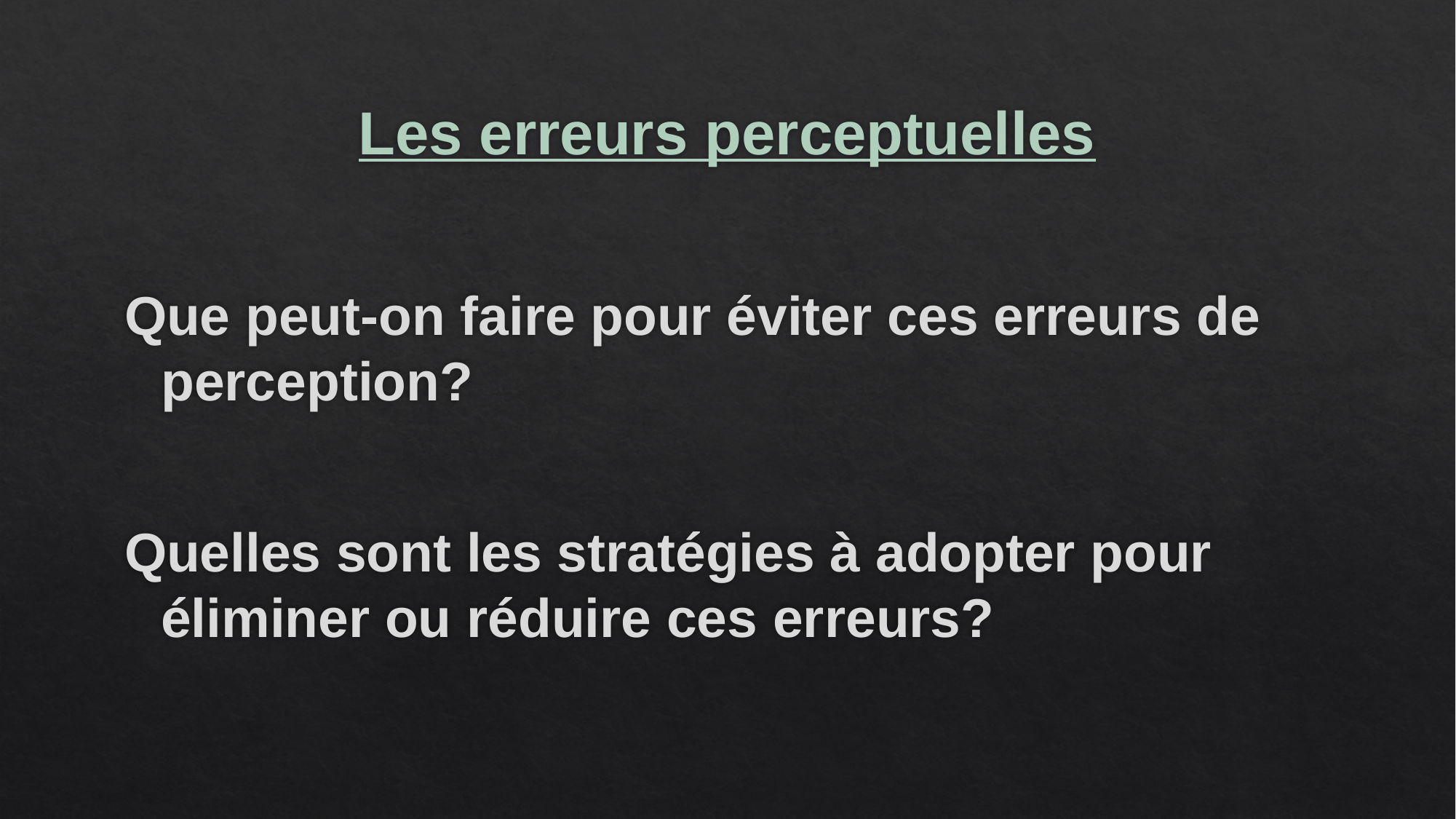

# Les erreurs perceptuelles
Que peut-on faire pour éviter ces erreurs de perception?

Quelles sont les stratégies à adopter pour éliminer ou réduire ces erreurs?